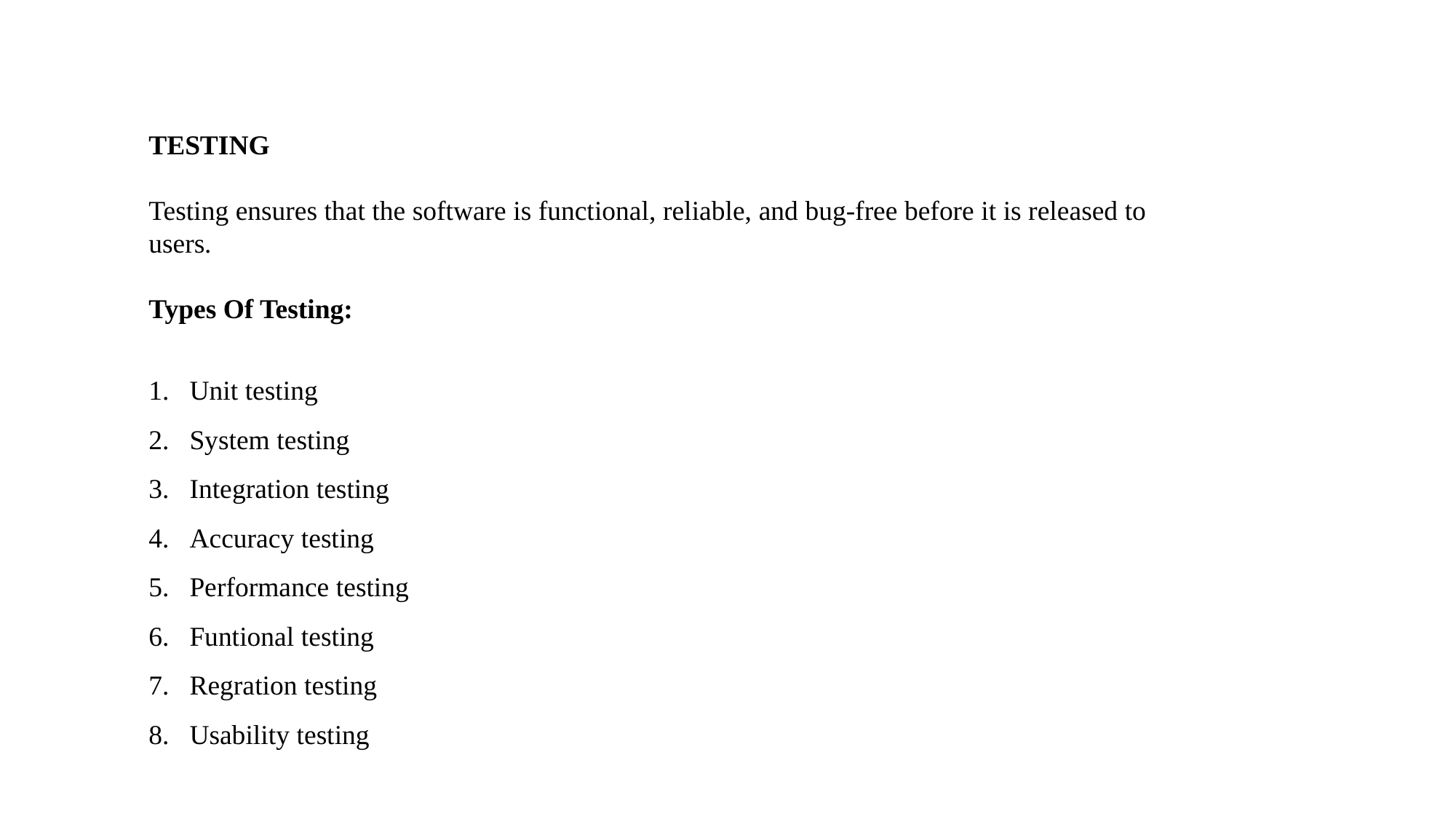

TESTING

Testing ensures that the software is functional, reliable, and bug-free before it is released to users.

Types Of Testing:

Unit testing
System testing
Integration testing
Accuracy testing
Performance testing
Funtional testing
Regration testing
Usability testing